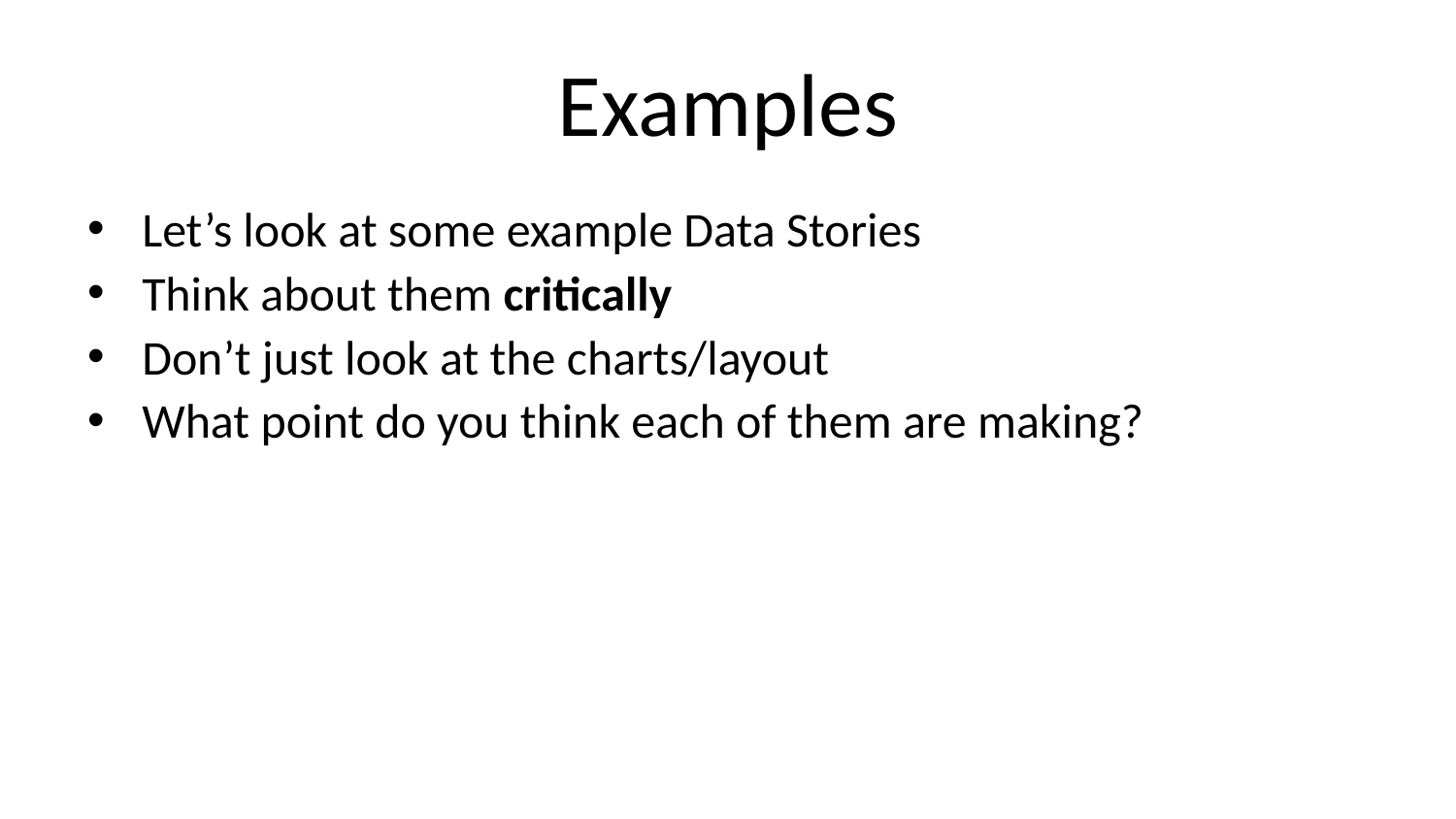

# Examples
Let’s look at some example Data Stories
Think about them critically
Don’t just look at the charts/layout
What point do you think each of them are making?